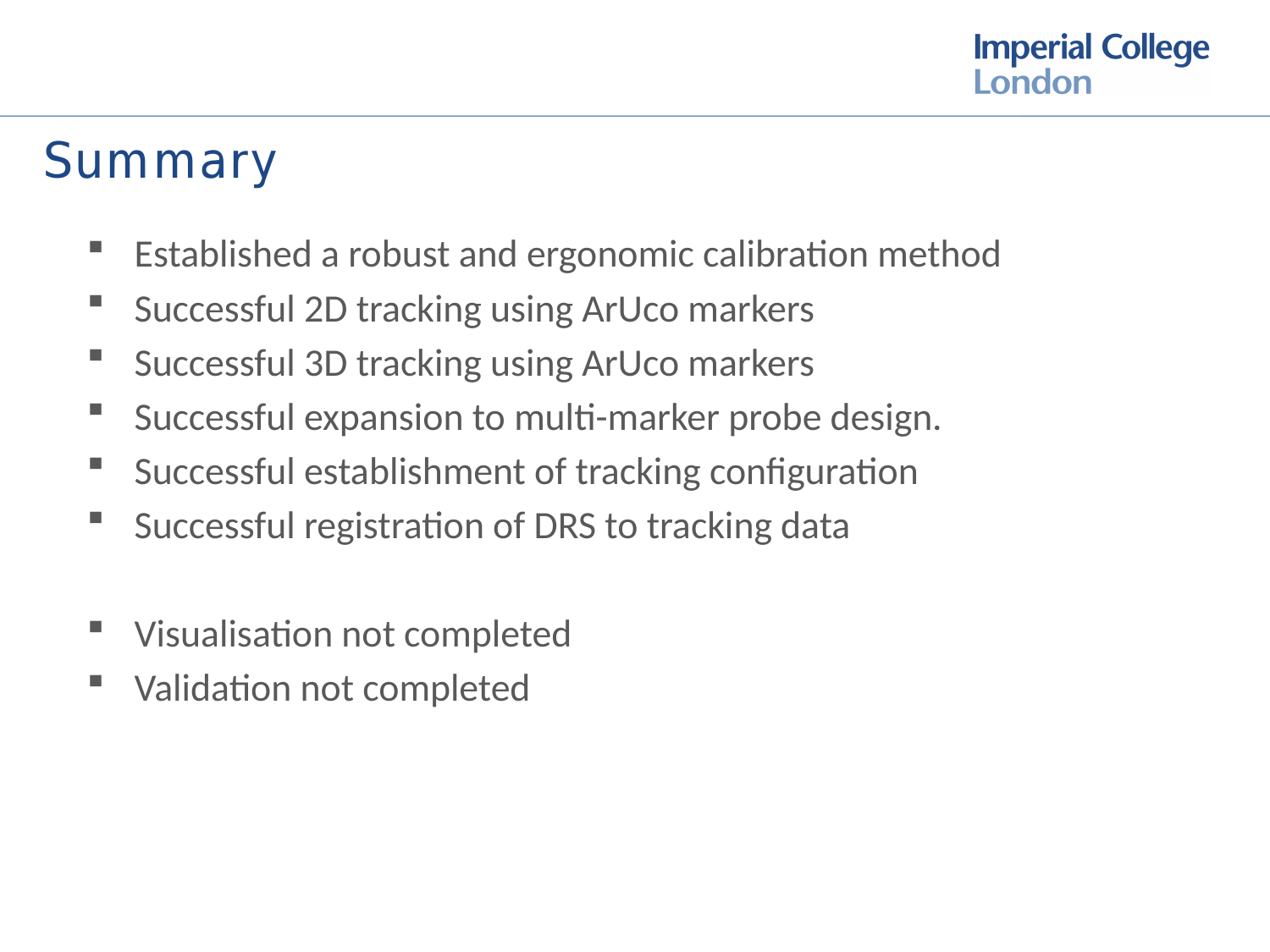

# Summary
Established a robust and ergonomic calibration method
Successful 2D tracking using ArUco markers
Successful 3D tracking using ArUco markers
Successful expansion to multi-marker probe design.
Successful establishment of tracking configuration
Successful registration of DRS to tracking data

Visualisation not completed
Validation not completed